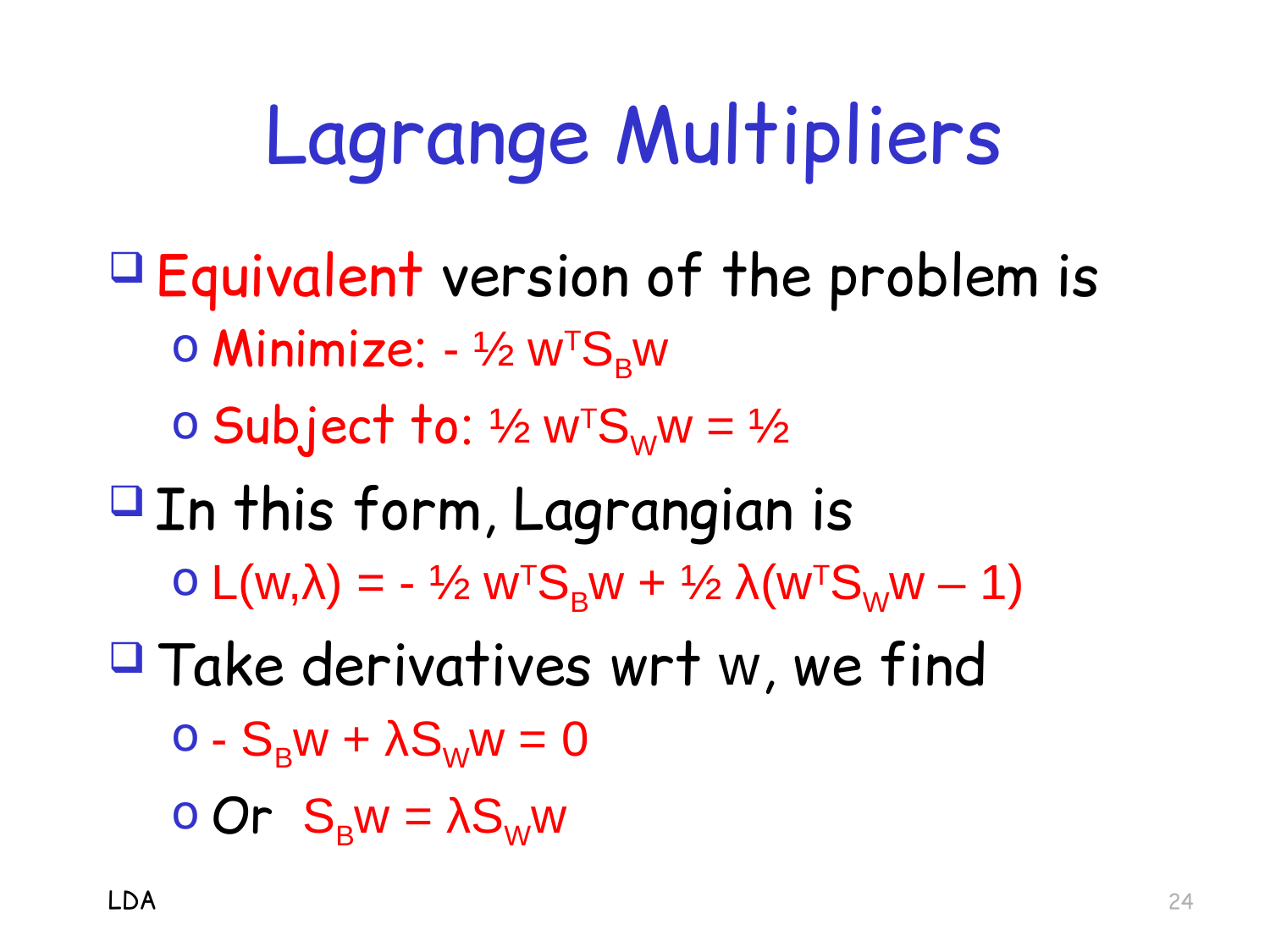

# Lagrange Multipliers
Equivalent version of the problem is
Minimize: - ½ wTSBw
Subject to: ½ wTSWw = ½
In this form, Lagrangian is
L(w,λ) = - ½ wTSBw + ½ λ(wTSWw – 1)
Take derivatives wrt w, we find
- SBw + λSWw = 0
Or  SBw = λSWw
LDA
24